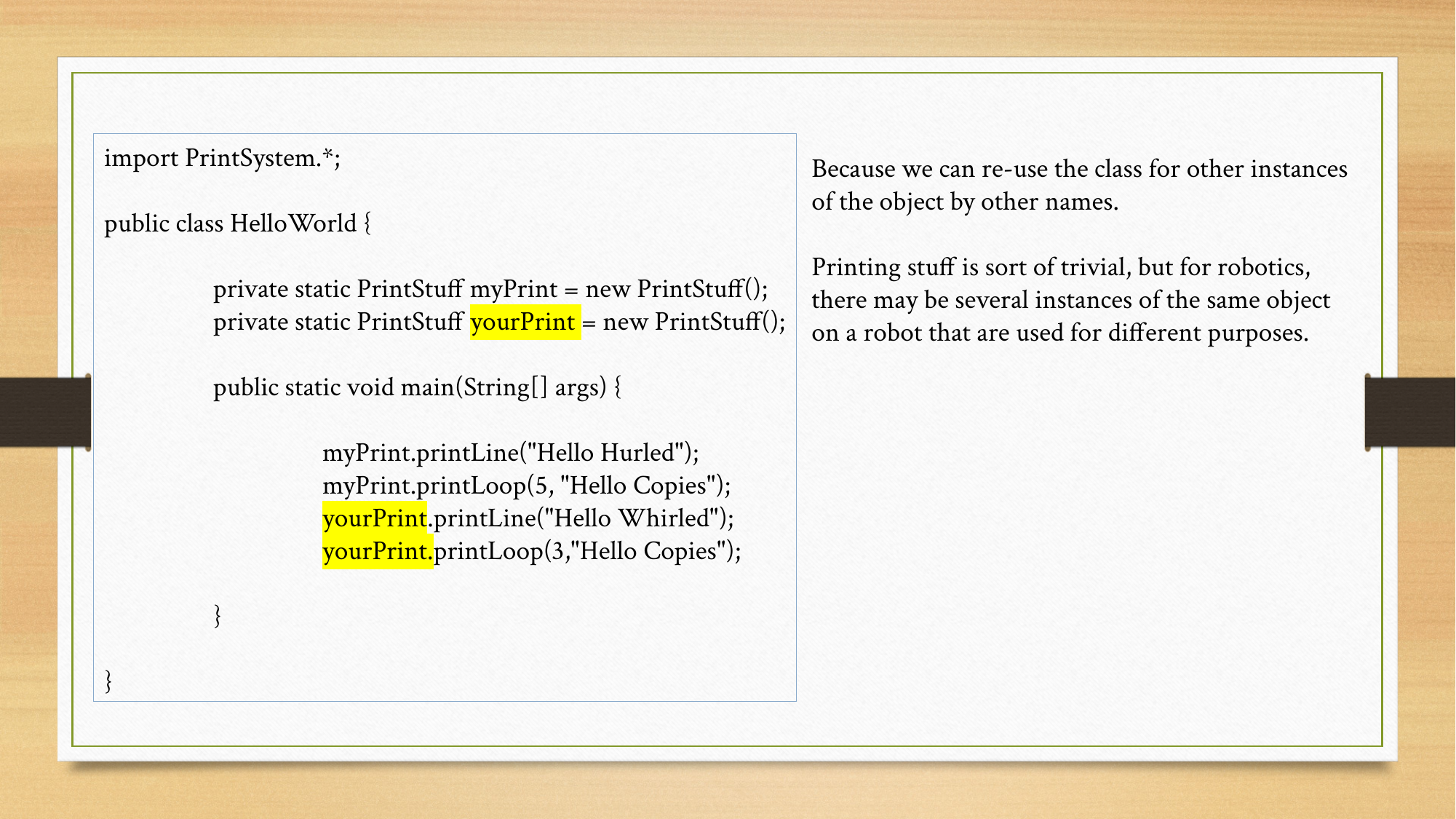

import PrintSystem.*;

public class HelloWorld {

	private static PrintStuff myPrint = new PrintStuff();
	private static PrintStuff yourPrint = new PrintStuff();

	public static void main(String[] args) {

		myPrint.printLine("Hello Hurled");
		myPrint.printLoop(5, "Hello Copies");
		yourPrint.printLine("Hello Whirled");
		yourPrint.printLoop(3,"Hello Copies");

	}

}
Because we can re-use the class for other instances of the object by other names.

Printing stuff is sort of trivial, but for robotics, there may be several instances of the same object on a robot that are used for different purposes.